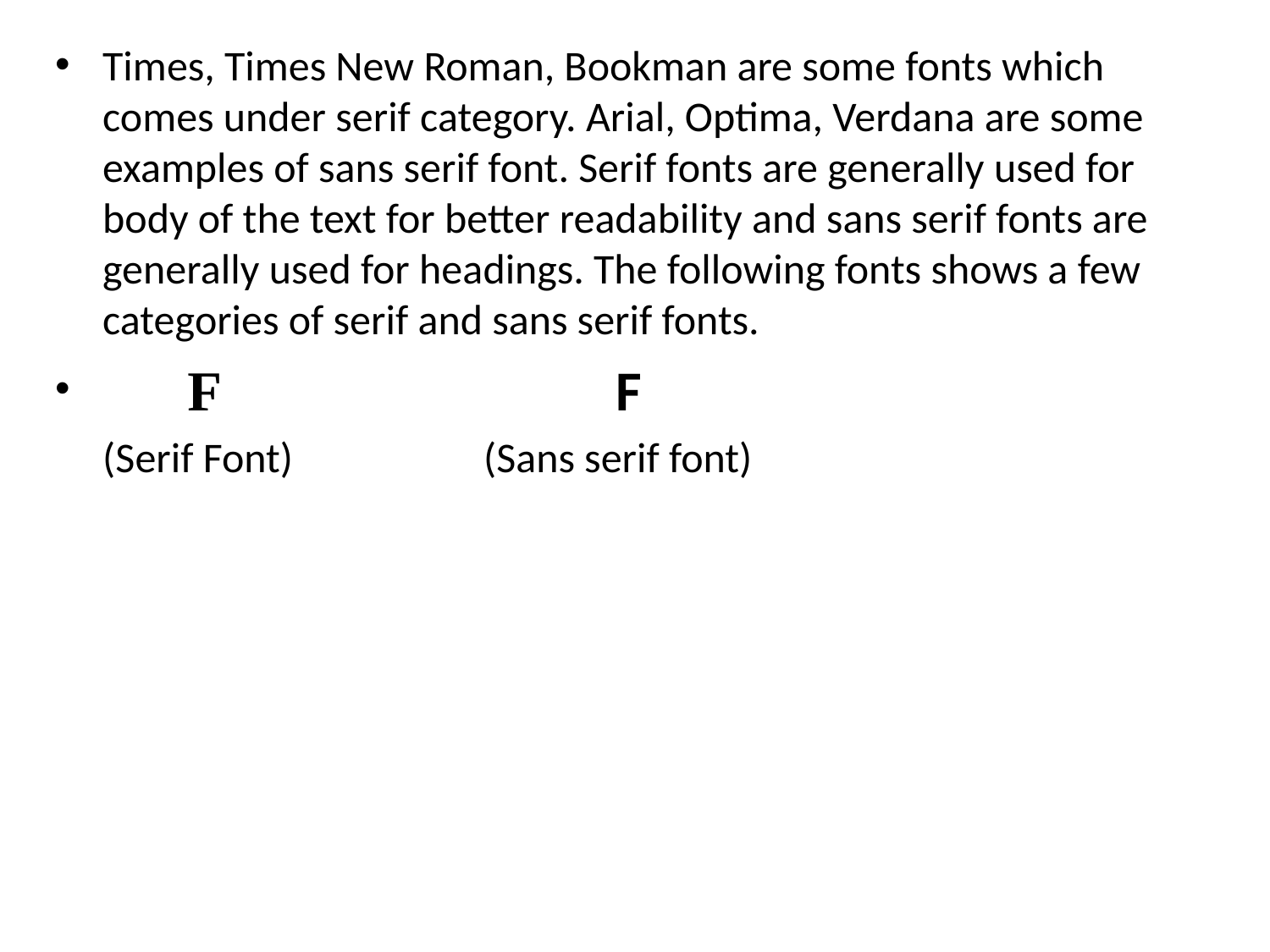

Times, Times New Roman, Bookman are some fonts which comes under serif category. Arial, Optima, Verdana are some examples of sans serif font. Serif fonts are generally used for body of the text for better readability and sans serif fonts are generally used for headings. The following fonts shows a few categories of serif and sans serif fonts.
        F                               F
     (Serif Font)                    (Sans serif font)